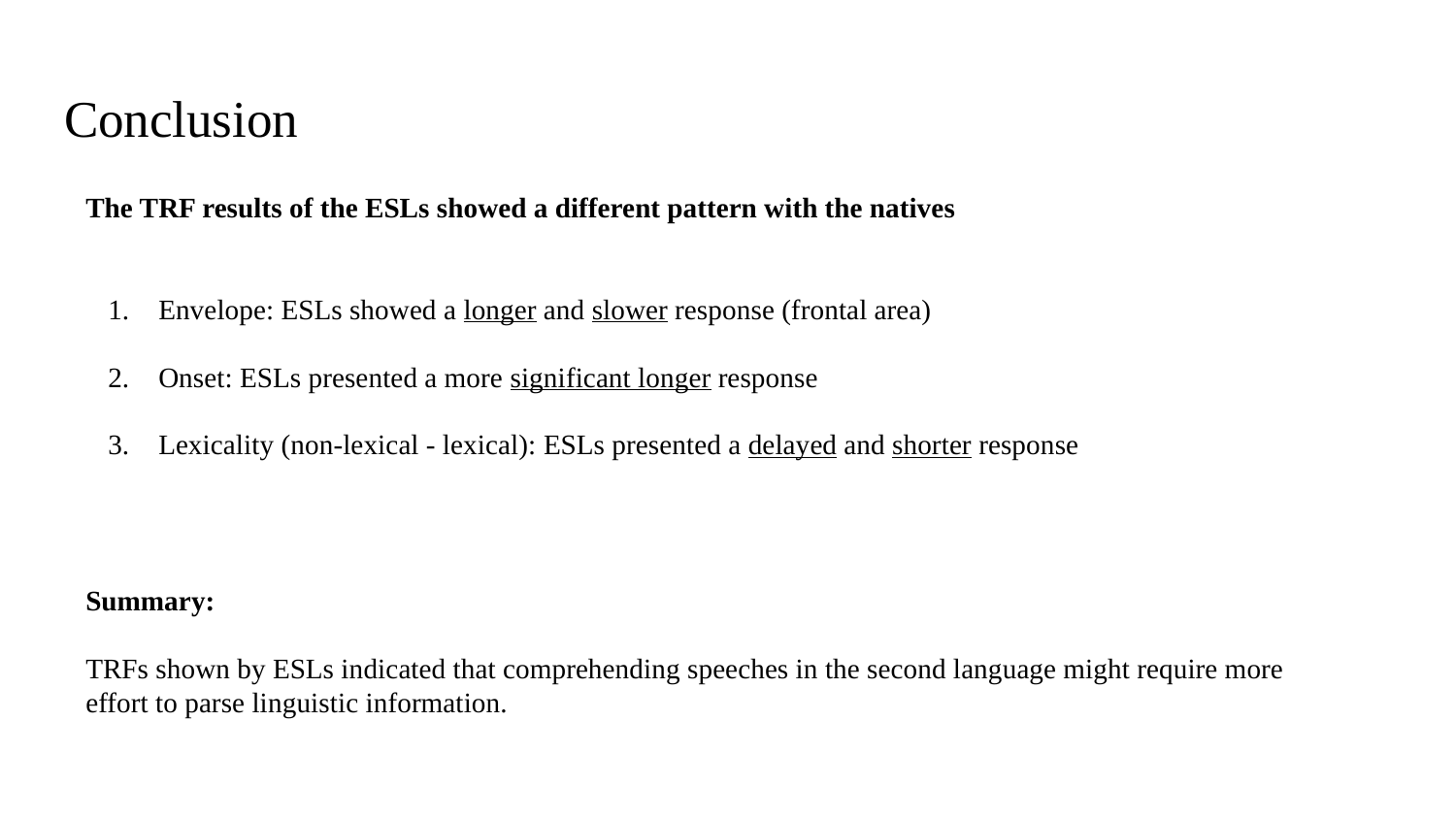

# Conclusion
The TRF results of the ESLs showed a different pattern with the natives

Envelope: ESLs showed a longer and slower response (frontal area)

Onset: ESLs presented a more significant longer response

Lexicality (non-lexical - lexical): ESLs presented a delayed and shorter response

Summary:
TRFs shown by ESLs indicated that comprehending speeches in the second language might require more effort to parse linguistic information.